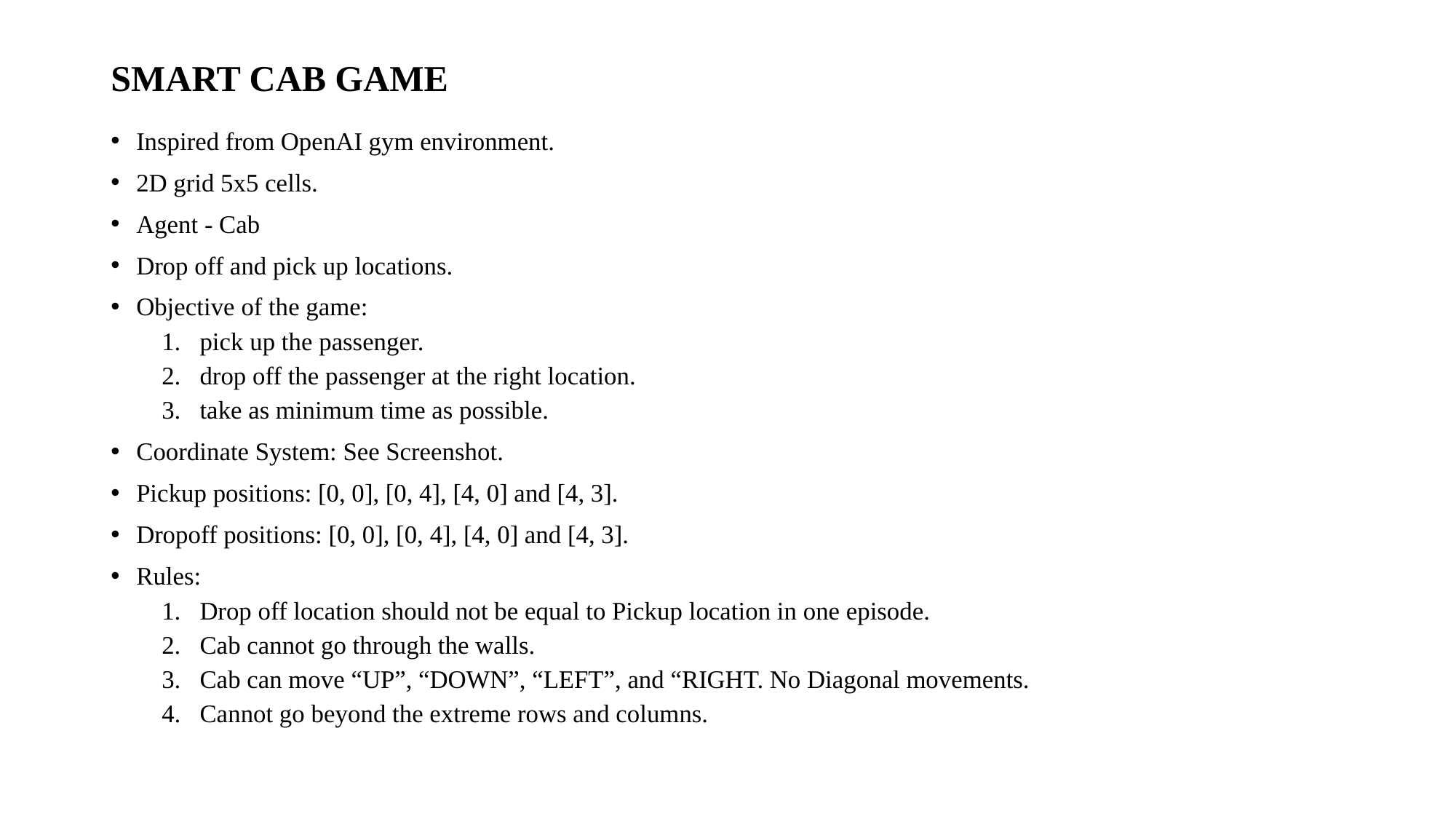

# SMART CAB GAME
Inspired from OpenAI gym environment.
2D grid 5x5 cells.
Agent - Cab
Drop off and pick up locations.
Objective of the game:
pick up the passenger.
drop off the passenger at the right location.
take as minimum time as possible.
Coordinate System: See Screenshot.
Pickup positions: [0, 0], [0, 4], [4, 0] and [4, 3].
Dropoff positions: [0, 0], [0, 4], [4, 0] and [4, 3].
Rules:
Drop off location should not be equal to Pickup location in one episode.
Cab cannot go through the walls.
Cab can move “UP”, “DOWN”, “LEFT”, and “RIGHT. No Diagonal movements.
Cannot go beyond the extreme rows and columns.